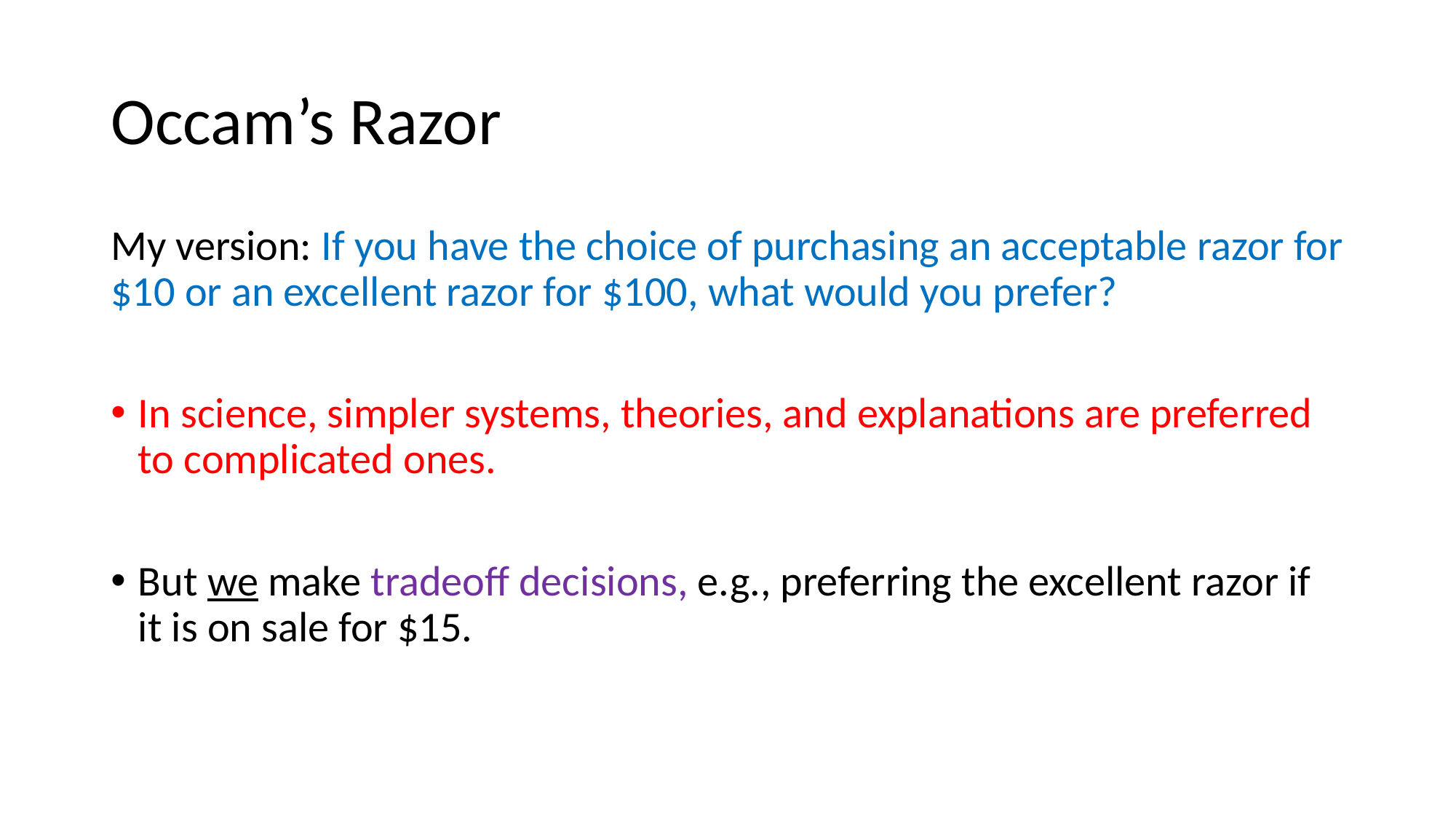

# Occam’s Razor
My version: If you have the choice of purchasing an acceptable razor for $10 or an excellent razor for $100, what would you prefer?

In science, simpler systems, theories, and explanations are preferred to complicated ones.

But we make tradeoff decisions, e.g., preferring the excellent razor if it is on sale for $15.